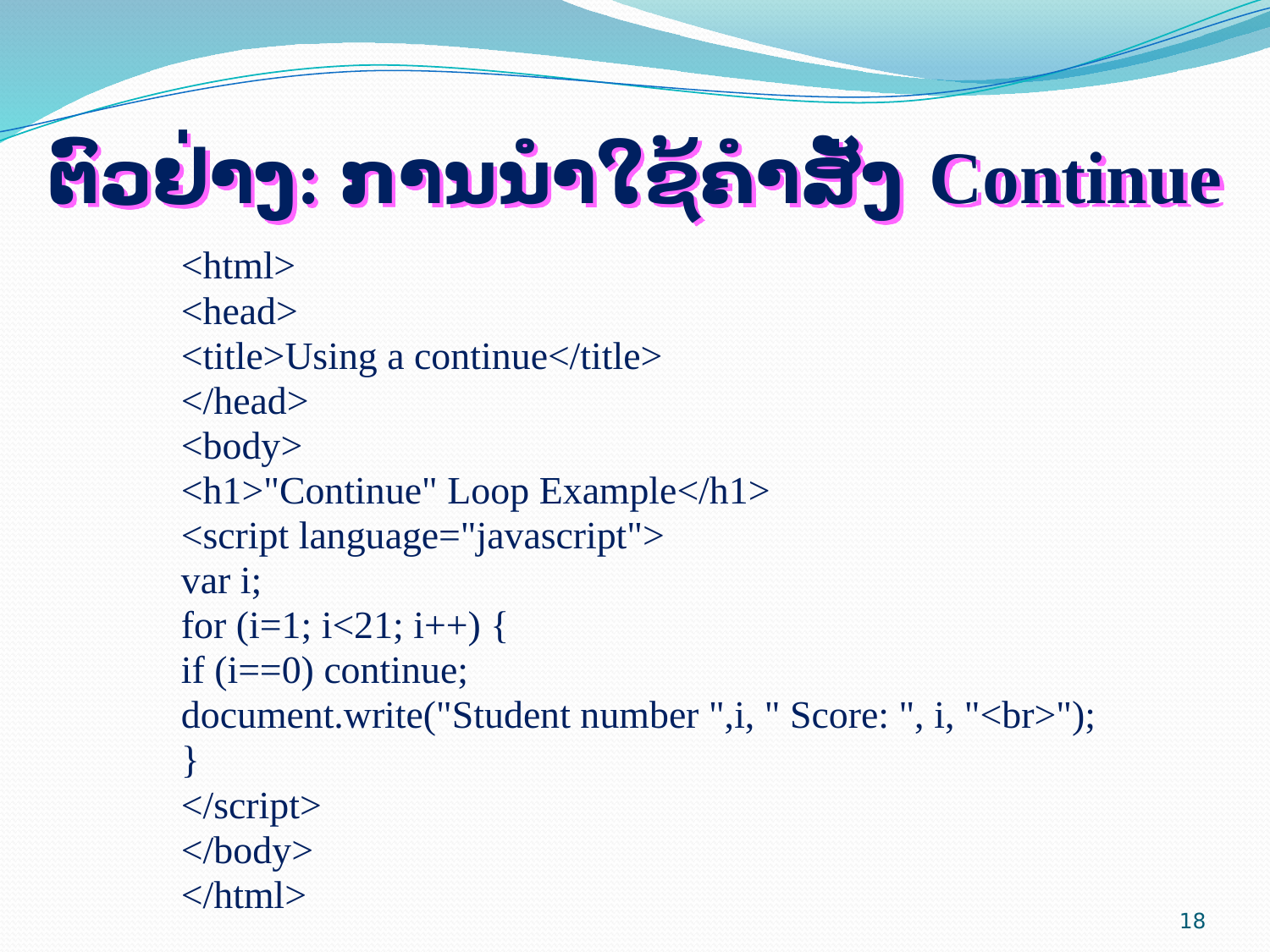

# ຕົວຢ່າງ: ການນຳໃຊ້ຄຳສັ່ງ Continue
<html>
<head>
<title>Using a continue</title>
</head>
<body>
<h1>"Continue" Loop Example</h1>
<script language="javascript">
var i;
for (i=1; i<21; i++) {
if (i==0) continue;
document.write("Student number ",i, " Score: ", i, "<br>");
}
</script>
</body>
</html>
18